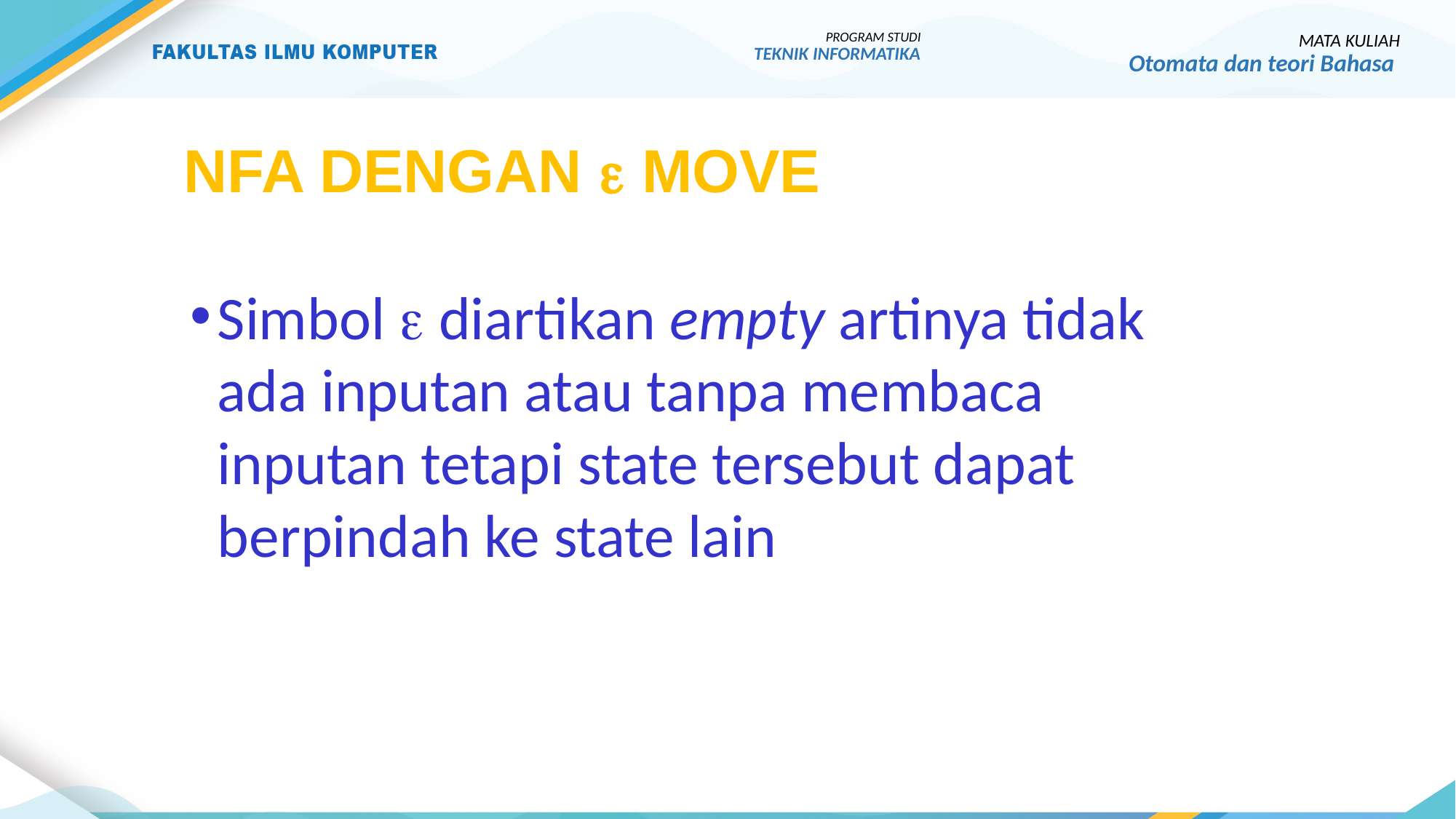

PROGRAM STUDI
TEKNIK INFORMATIKA
MATA KULIAH
Otomata dan teori Bahasa
# Nfa dengan ε move

Simbol ε diartikan empty artinya tidak ada inputan atau tanpa membaca inputan tetapi state tersebut dapat berpindah ke state lain